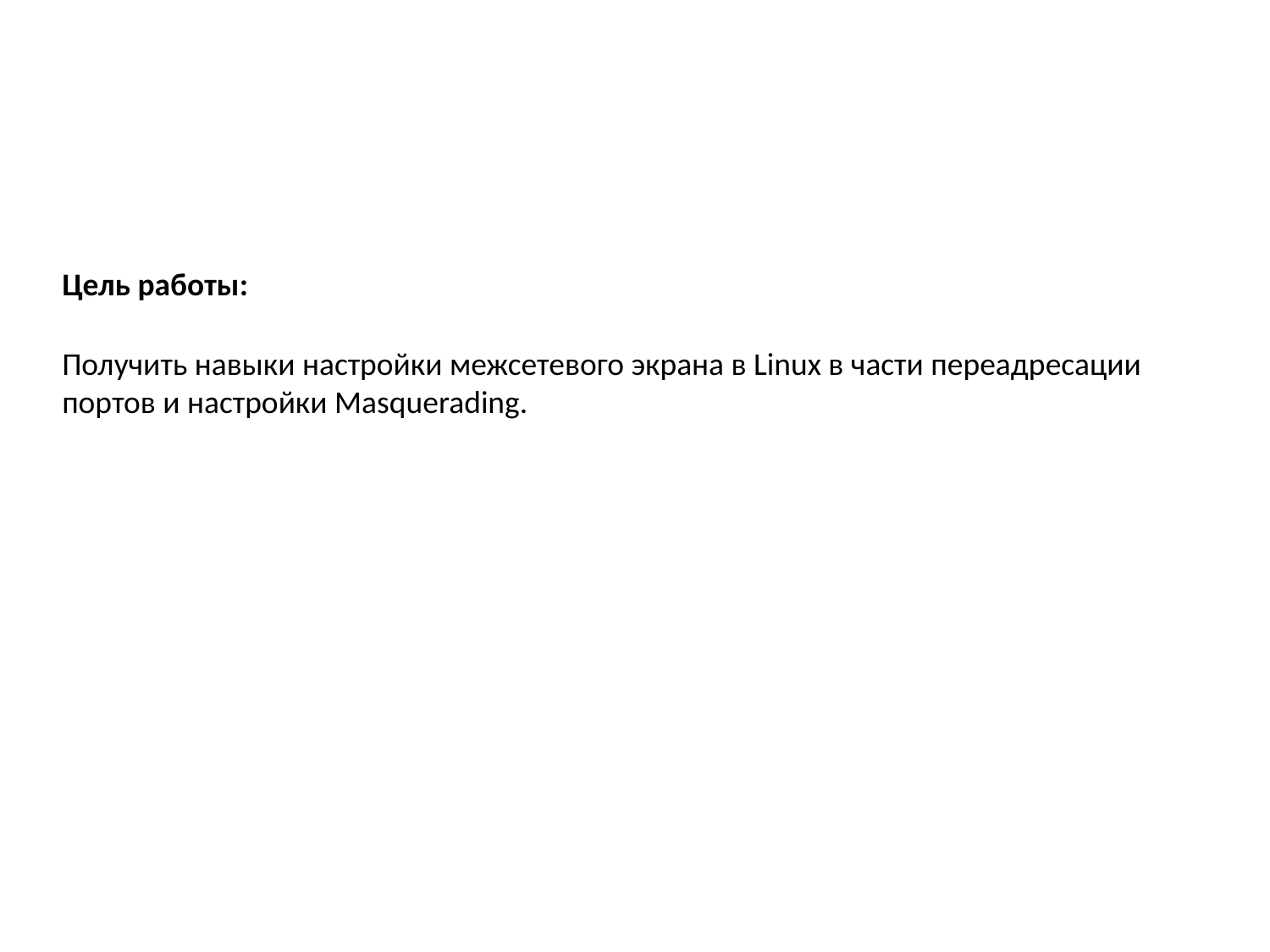

Цель работы:
Получить навыки настройки межсетевого экрана в Linux в части переадресации портов и настройки Masquerading.